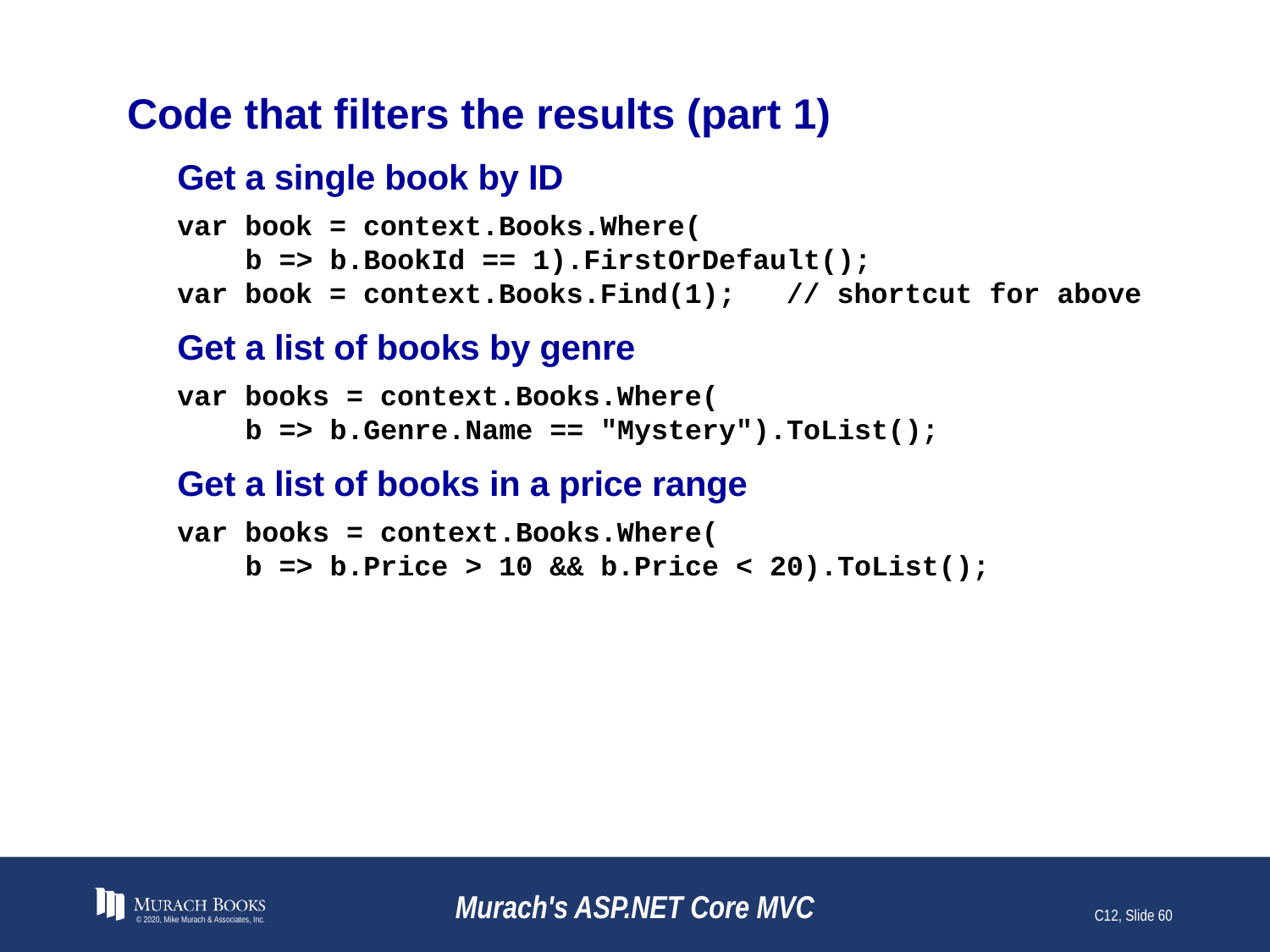

# Code that filters the results (part 1)
Get a single book by ID
var book = context.Books.Where(
    b => b.BookId == 1).FirstOrDefault();
var book = context.Books.Find(1);   // shortcut for above
Get a list of books by genre
var books = context.Books.Where(
    b => b.Genre.Name == "Mystery").ToList();
Get a list of books in a price range
var books = context.Books.Where(
    b => b.Price > 10 && b.Price < 20).ToList();

© 2020, Mike Murach & Associates, Inc.
Murach's ASP.NET Core MVC

C12, Slide 60